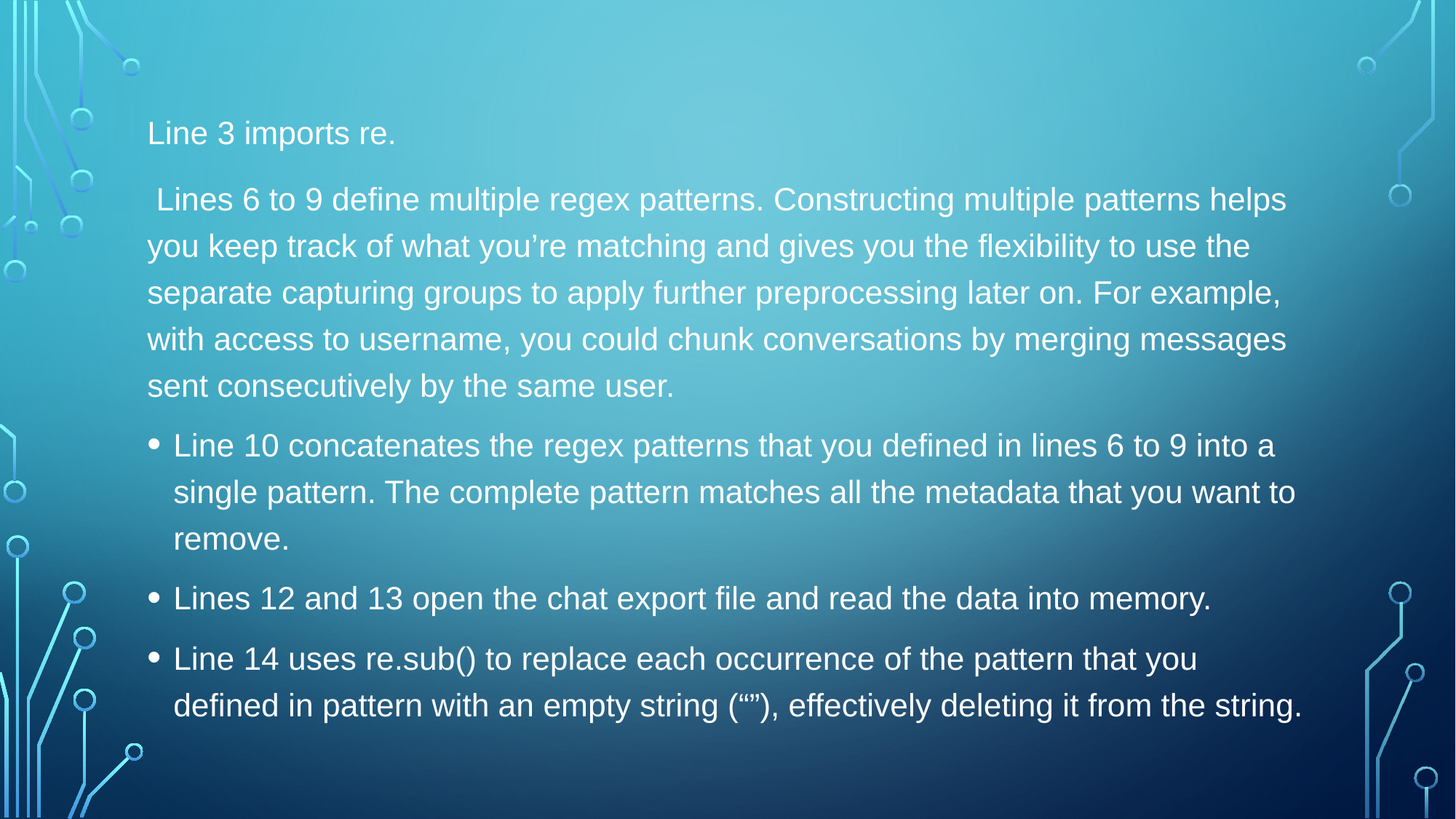

#
Line 3 imports re.
 Lines 6 to 9 define multiple regex patterns. Constructing multiple patterns helps you keep track of what you’re matching and gives you the flexibility to use the separate capturing groups to apply further preprocessing later on. For example, with access to username, you could chunk conversations by merging messages sent consecutively by the same user.
Line 10 concatenates the regex patterns that you defined in lines 6 to 9 into a single pattern. The complete pattern matches all the metadata that you want to remove.
Lines 12 and 13 open the chat export file and read the data into memory.
Line 14 uses re.sub() to replace each occurrence of the pattern that you defined in pattern with an empty string (“”), effectively deleting it from the string.